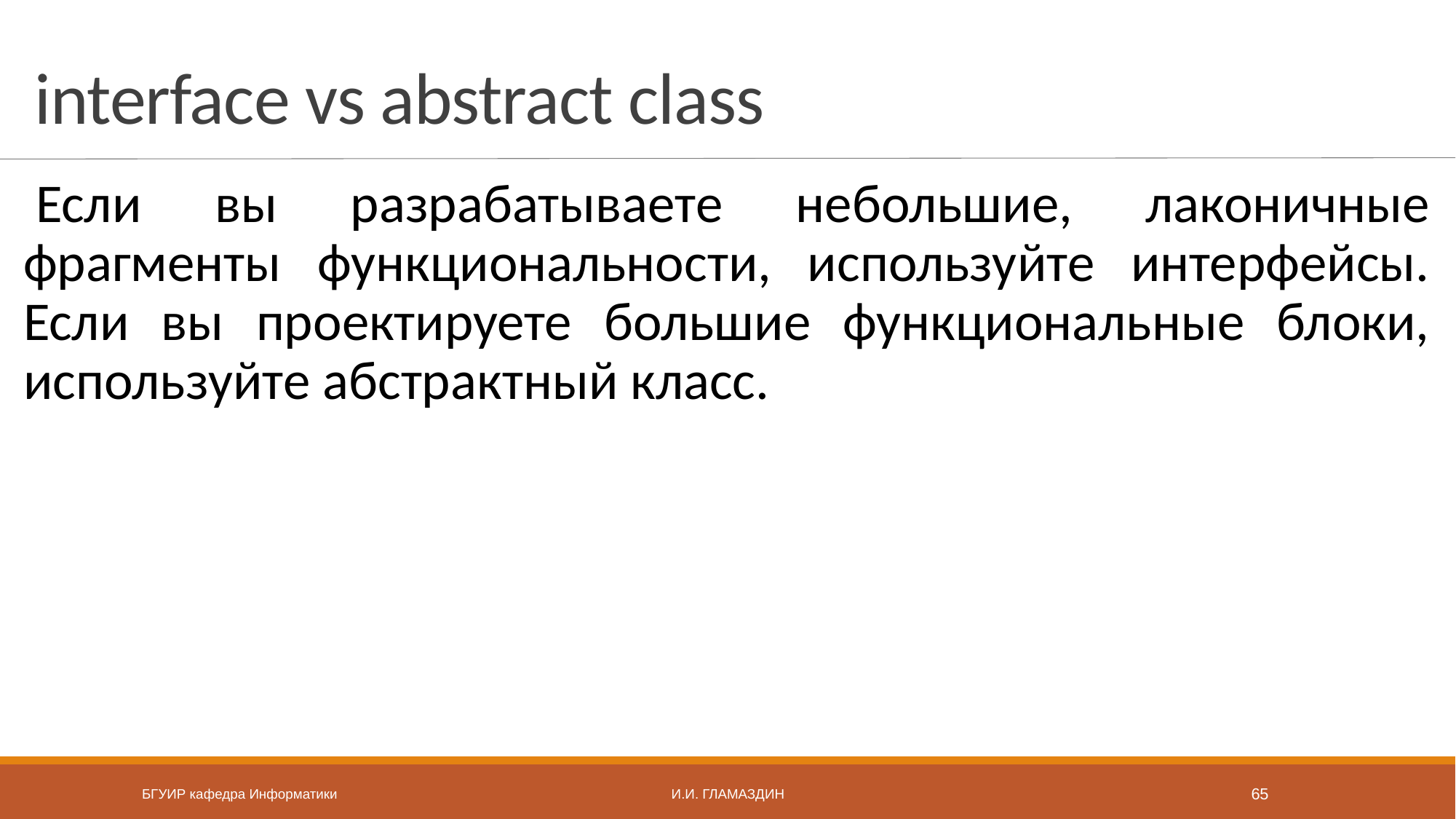

# interface vs abstract class
Если вы разрабатываете небольшие, лаконичные фрагменты функциональности, используйте интерфейсы. Если вы проектируете большие функциональные блоки, используйте абстрактный класс.
БГУИР кафедра Информатики
И.И. Гламаздин
65